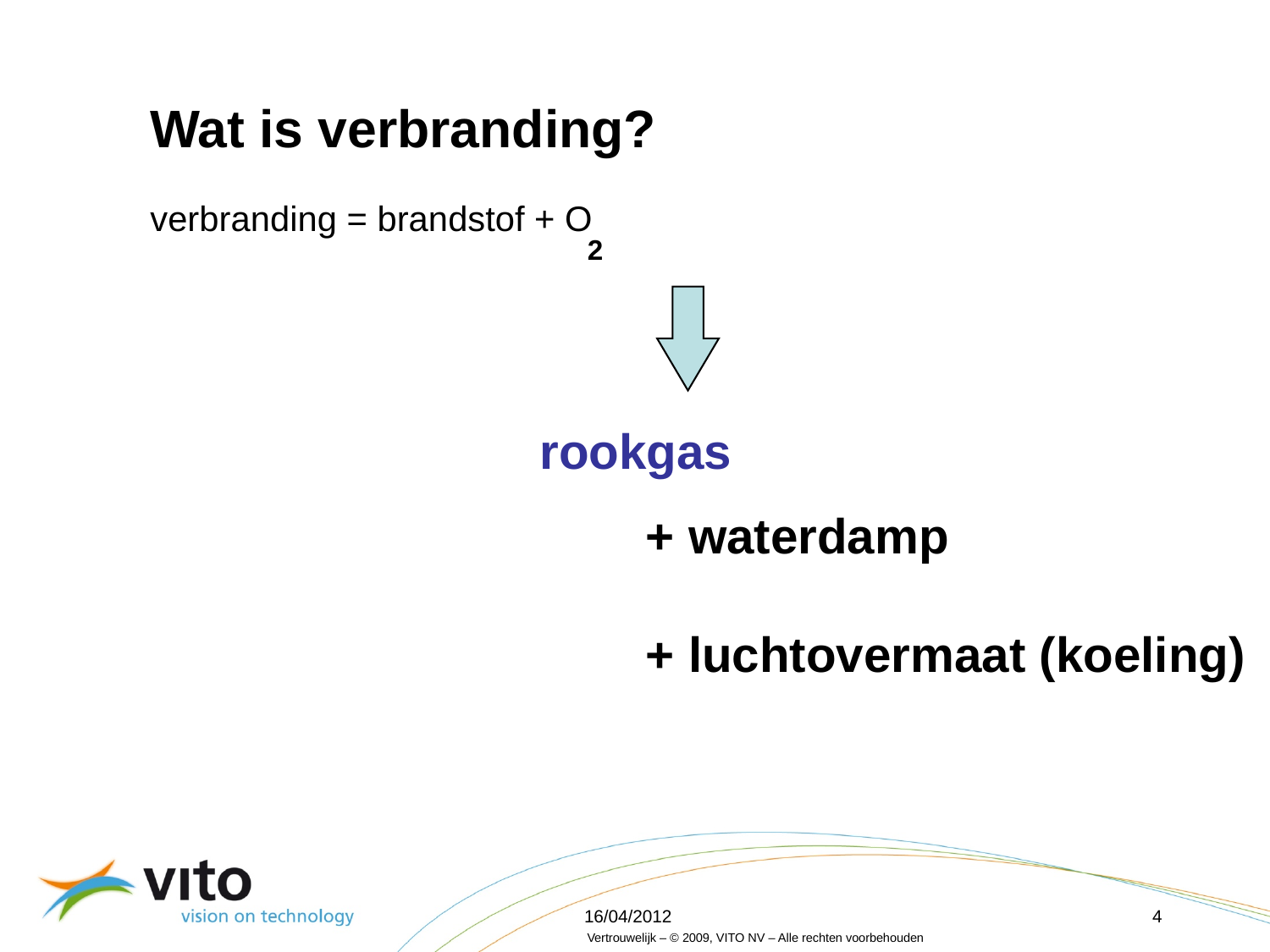

# Wat is verbranding?
verbranding = brandstof + O
2

rookgas
+ waterdamp

+ luchtovermaat (koeling)
16/04/2012
4